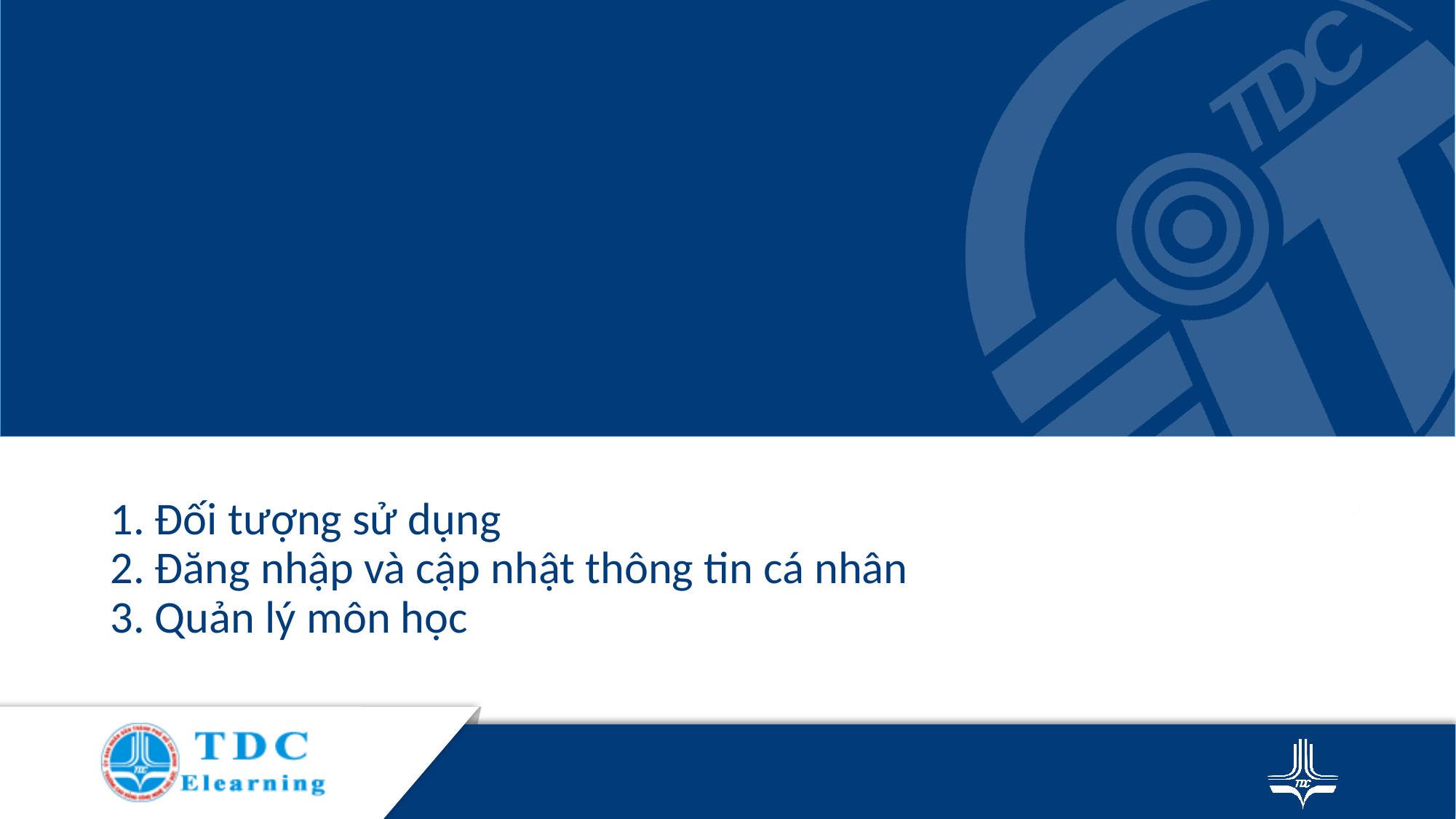

# 1. Đối tượng sử dụng 2. Đăng nhập và cập nhật thông tin cá nhân 3. Quản lý môn học